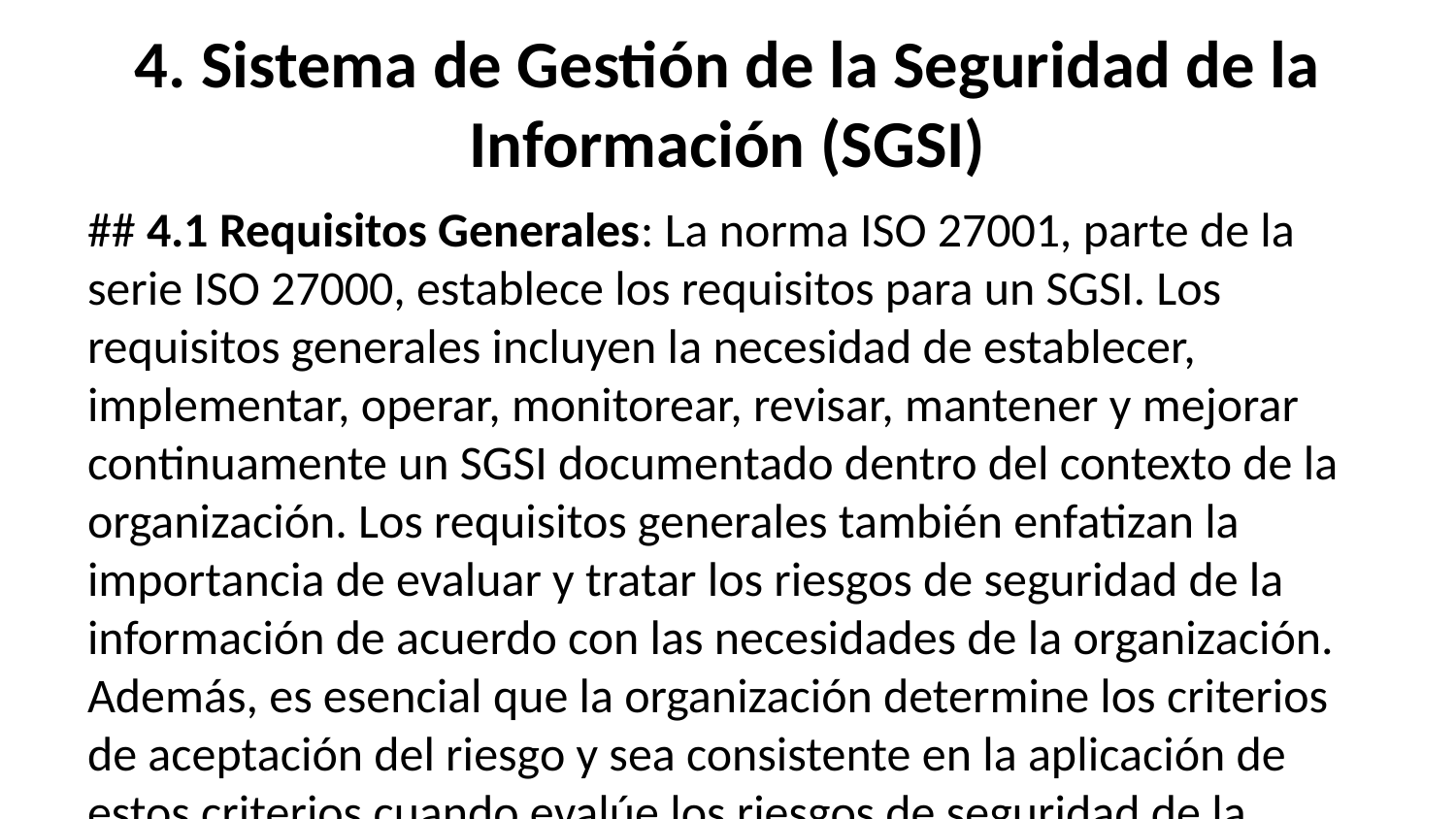

# 4. Sistema de Gestión de la Seguridad de la Información (SGSI)
## 4.1 Requisitos Generales: La norma ISO 27001, parte de la serie ISO 27000, establece los requisitos para un SGSI. Los requisitos generales incluyen la necesidad de establecer, implementar, operar, monitorear, revisar, mantener y mejorar continuamente un SGSI documentado dentro del contexto de la organización. Los requisitos generales también enfatizan la importancia de evaluar y tratar los riesgos de seguridad de la información de acuerdo con las necesidades de la organización. Además, es esencial que la organización determine los criterios de aceptación del riesgo y sea consistente en la aplicación de estos criterios cuando evalúe los riesgos de seguridad de la información.
## 4.2 Establecimiento y Gestión del SGSI: ### Establecimiento del SGSI: #### 1. Análisis y Comprensión del Contexto: Analizar el contexto interno y externo de la organización para entender cómo afectará el SGSI. #### 2. Determinación del Alcance del SGSI: Definir claramente el alcance y los límites del SGSI, incluyendo los departamentos, ubicaciones y activos que estarán cubiertos. #### 3. Evaluación de Riesgos: Identificar y evaluar los riesgos de seguridad de la información utilizando un enfoque sistemático.
#### 4. Selección de Controles: Seleccionar y aplicar controles apropiados para mitigar los riesgos identificados. #### 5. Desarrollo de Políticas y Procedimientos: Elaborar políticas y procedimientos que guíen la operación y gestión del SGSI.
### Gestión del SGSI: #### 1. Implementación de Controles: Implementar los controles seleccionados y asegurar que estén operando como se esperaba. #### 2. Monitoreo y Revisión: Monitorear el desempeño del SGSI y los controles implementados, y revisarlos regularmente para asegurar que sigan siendo efectivos en el entorno cambiante. #### 3. Mejora Continua: Identificar oportunidades de mejora, y planificar e implementar acciones para mejorar la eficacia del SGSI. #### 4. Capacitación y Concienciación: Proporcionar capacitación y fomentar la conciencia sobre la seguridad de la información entre todos los empleados y partes interesadas relevantes. #### 5. Auditorías Internas y Externas: Realizar auditorías internas y externas para evaluar la conformidad del SGSI con los requisitos establecidos y la eficacia de los controles implementados.